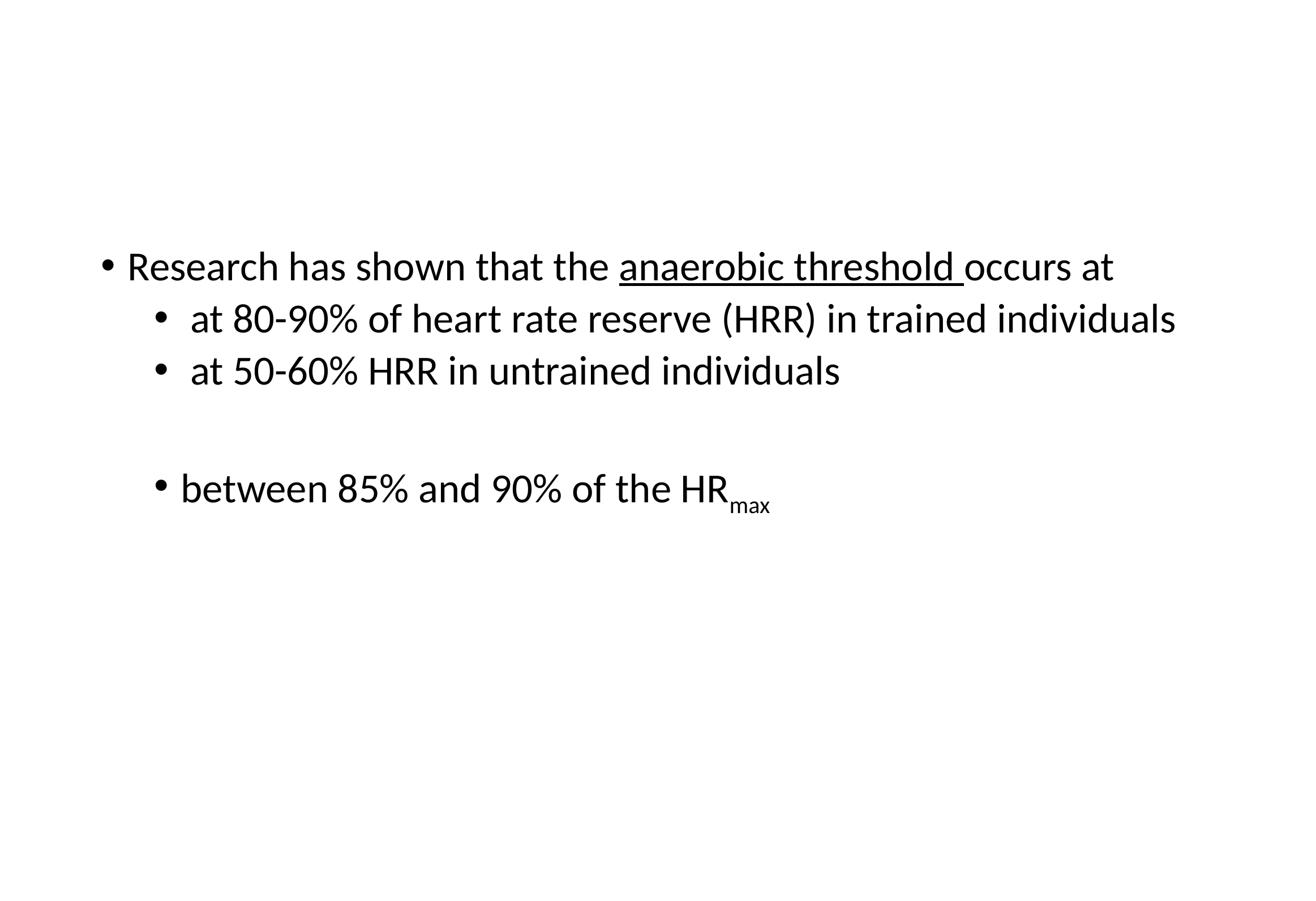

Research has shown that the anaerobic threshold occurs at
 at 80-90% of heart rate reserve (HRR) in trained individuals
 at 50-60% HRR in untrained individuals

between 85% and 90% of the HRmax